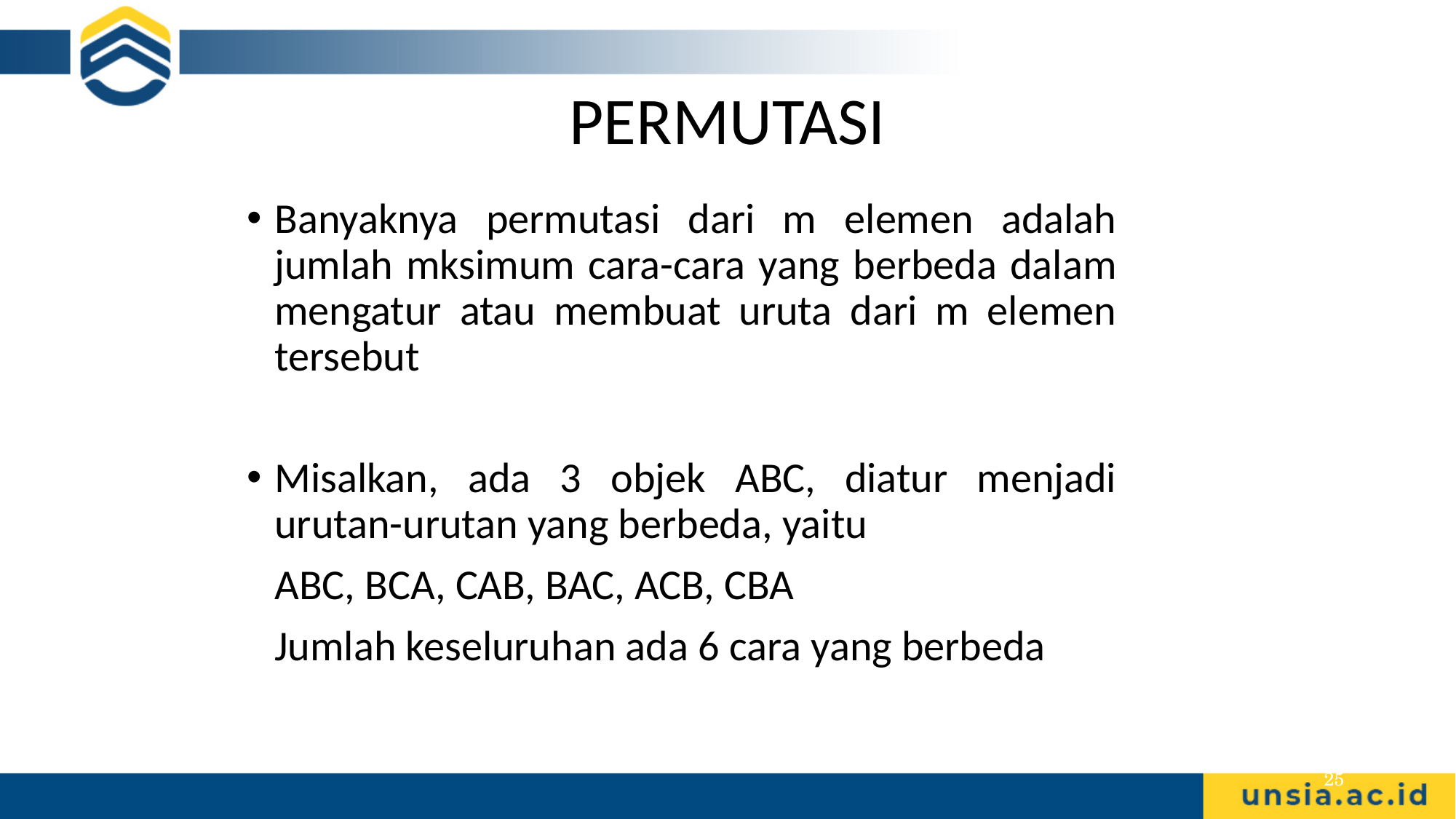

# PERMUTASI
Banyaknya permutasi dari m elemen adalah jumlah mksimum cara-cara yang berbeda dalam mengatur atau membuat uruta dari m elemen tersebut

Misalkan, ada 3 objek ABC, diatur menjadi urutan-urutan yang berbeda, yaitu
	ABC, BCA, CAB, BAC, ACB, CBA
	Jumlah keseluruhan ada 6 cara yang berbeda
25